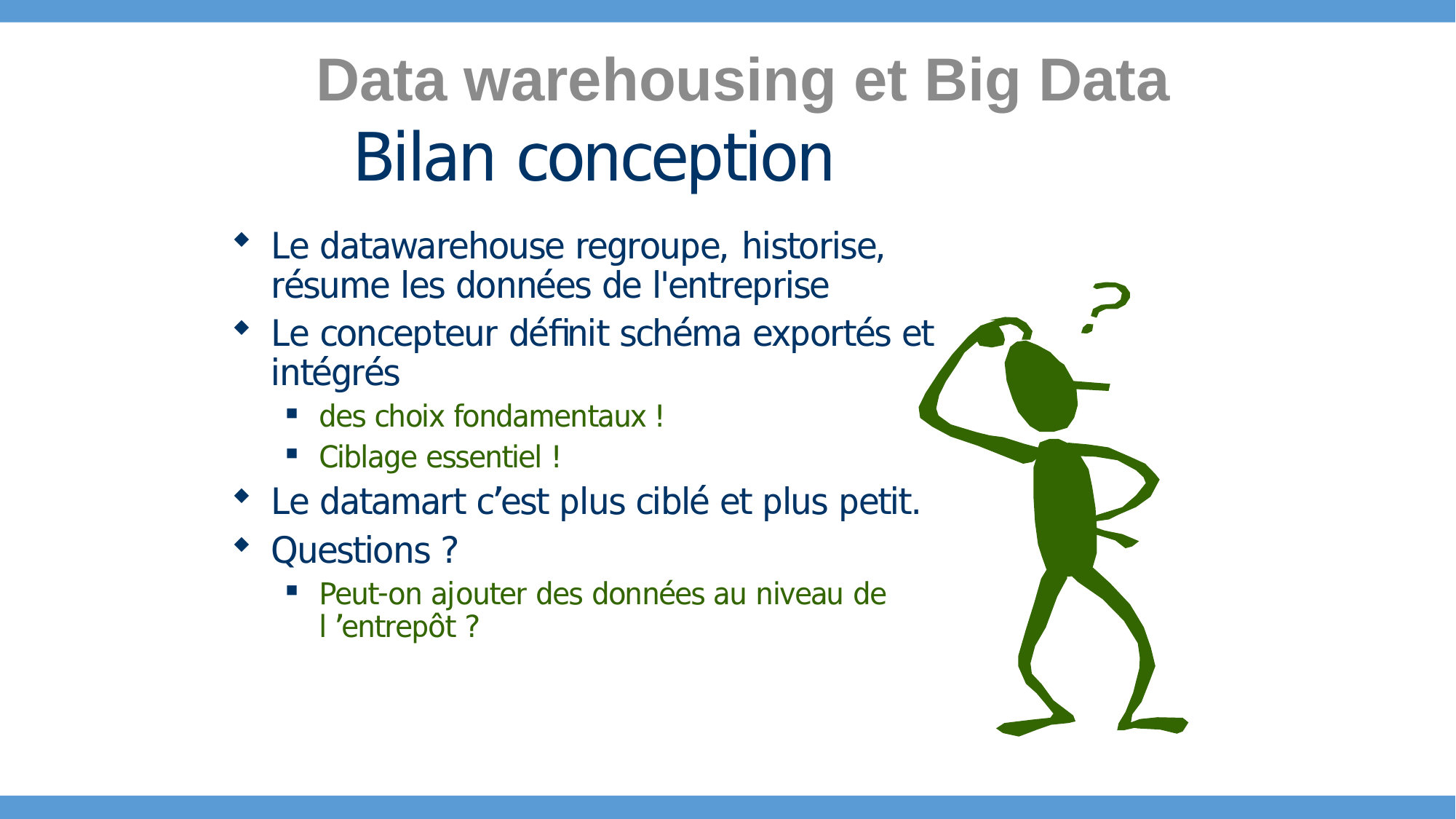

Data warehousing et Big Data
Bilan conception
Le datawarehouse regroupe, historise, résume les données de l'entreprise
Le concepteur définit schéma exportés et intégrés
des choix fondamentaux !
Ciblage essentiel !
Le datamart c’est plus ciblé et plus petit.
Questions ?
Peut-on ajouter des données au niveau de l ’entrepôt ?